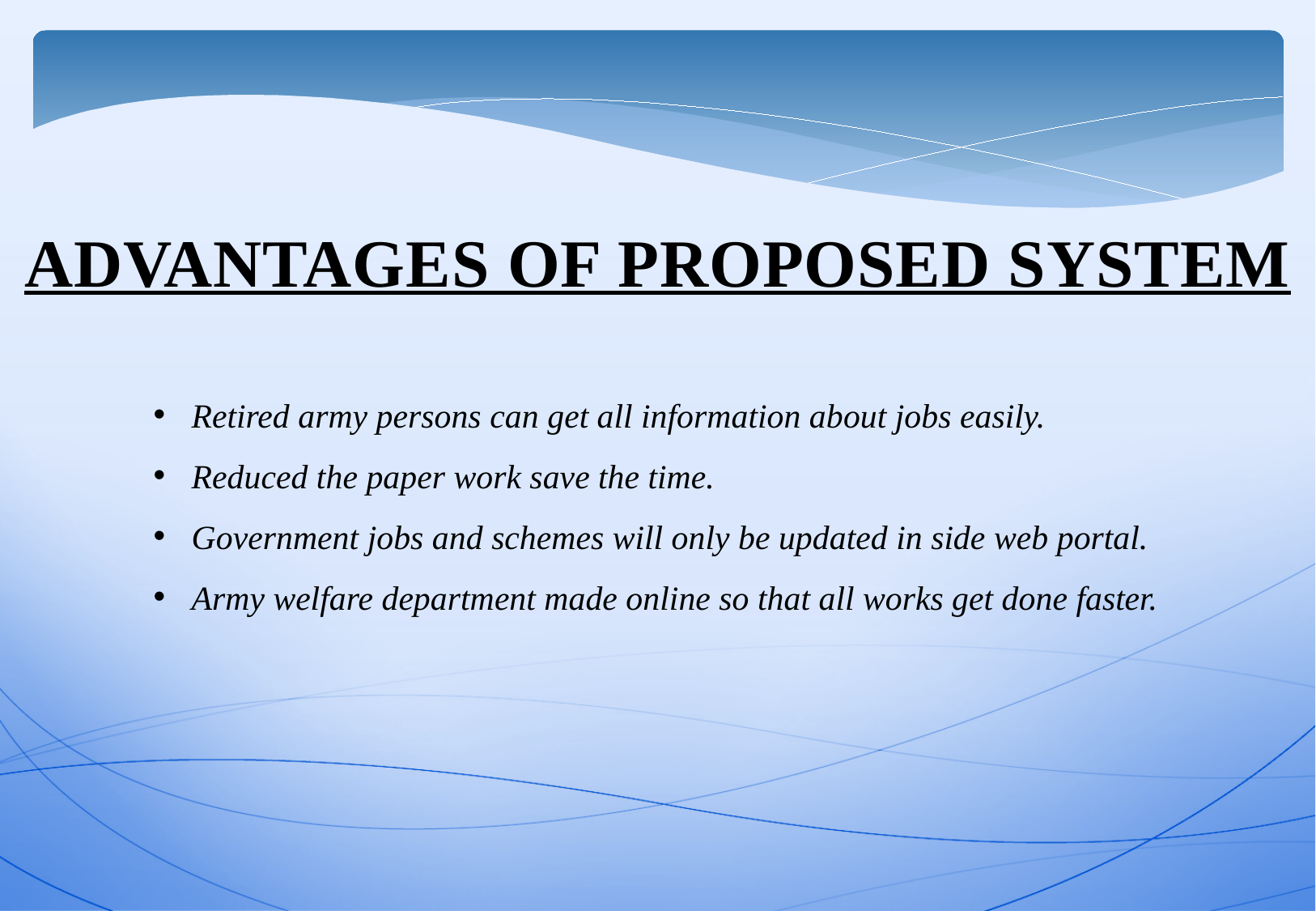

ADVANTAGES OF PROPOSED SYSTEM

Retired army persons can get all information about jobs easily.
Reduced the paper work save the time.
Government jobs and schemes will only be updated in side web portal.
Army welfare department made online so that all works get done faster.